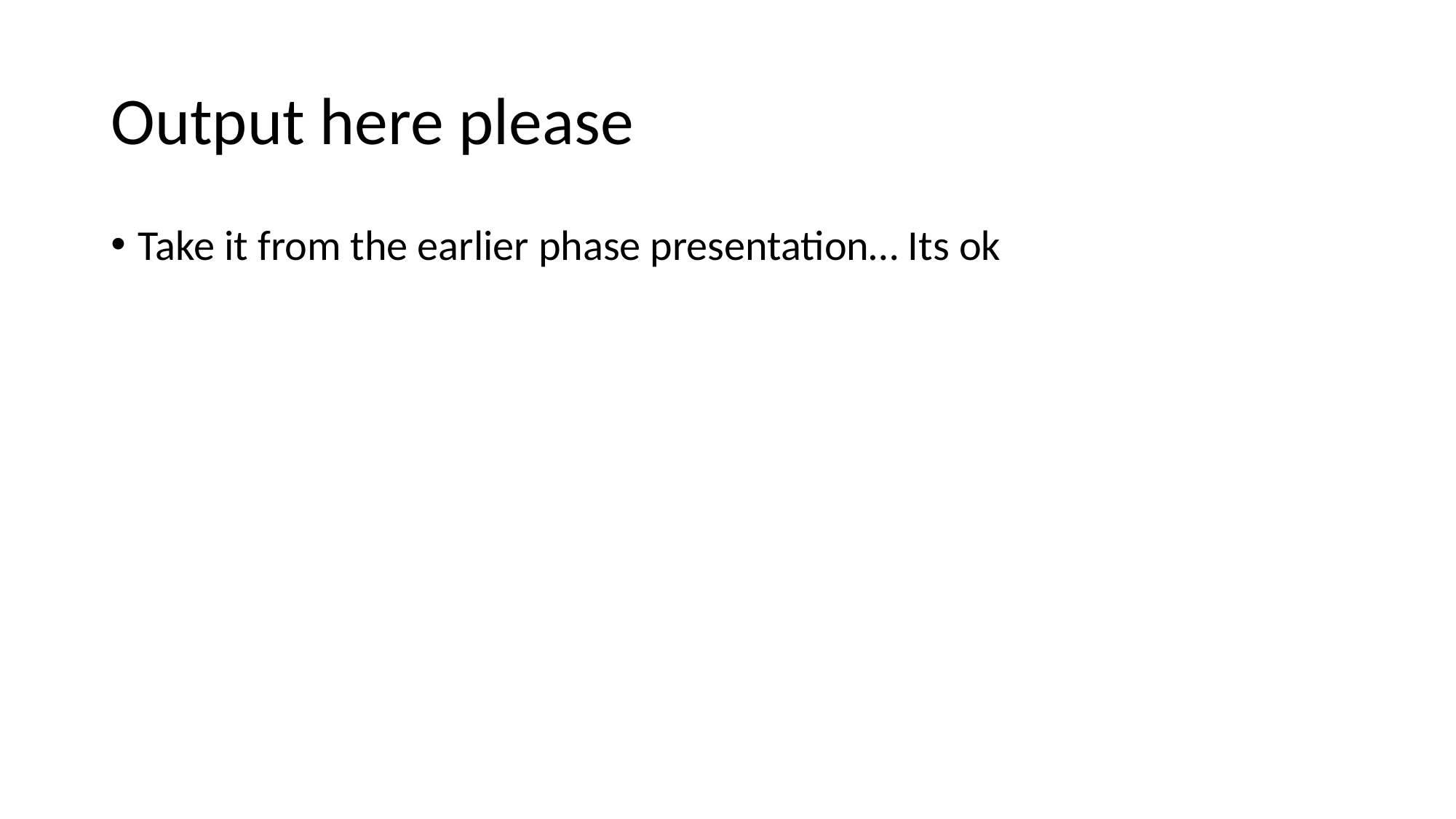

# Output here please
Take it from the earlier phase presentation… Its ok